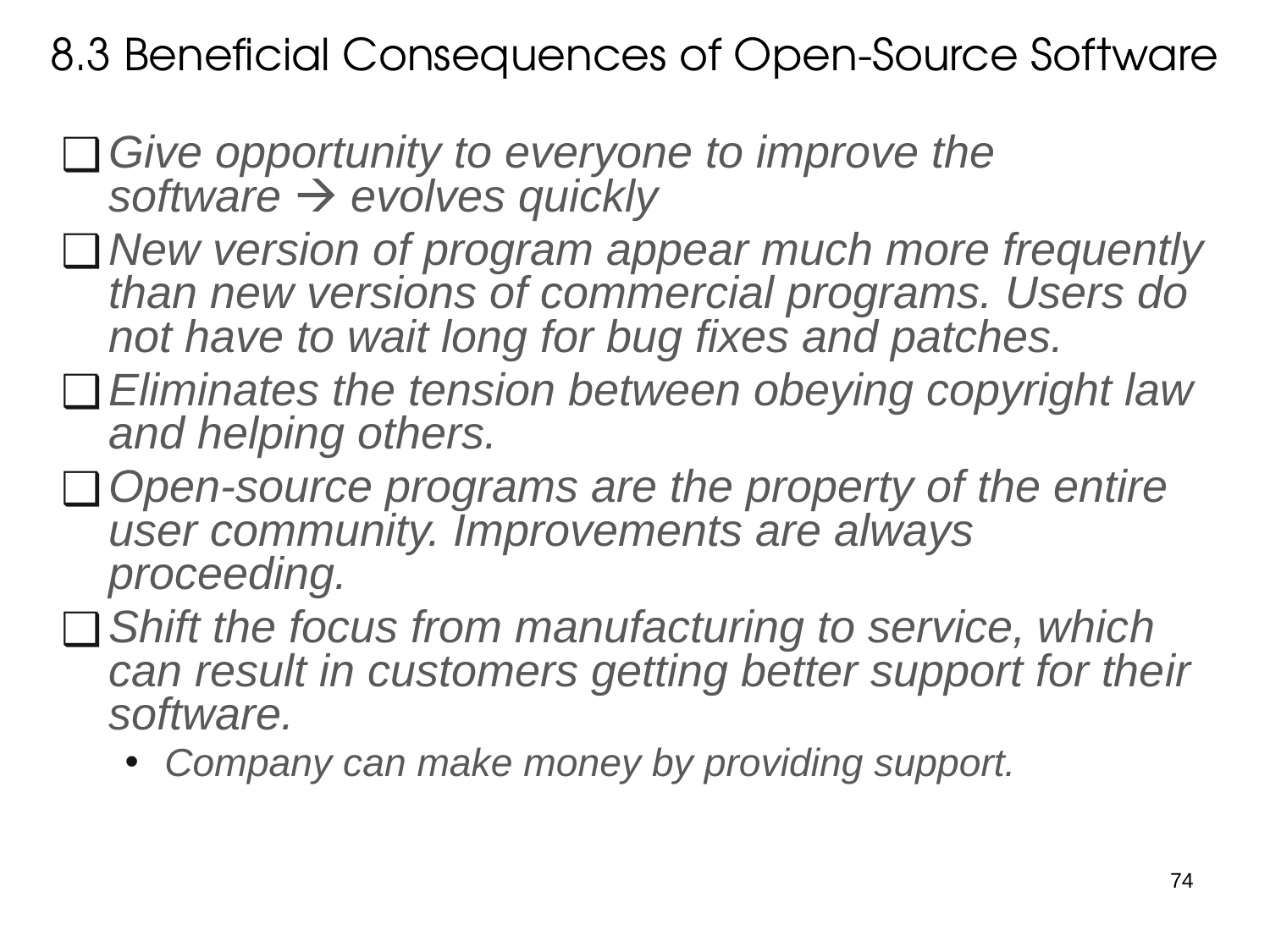

# 8.3 Beneficial Consequences of Open-Source Software
Give opportunity to everyone to improve the software 🡪 evolves quickly
New version of program appear much more frequently than new versions of commercial programs. Users do not have to wait long for bug fixes and patches.
Eliminates the tension between obeying copyright law and helping others.
Open-source programs are the property of the entire user community. Improvements are always proceeding.
Shift the focus from manufacturing to service, which can result in customers getting better support for their software.
Company can make money by providing support.

74